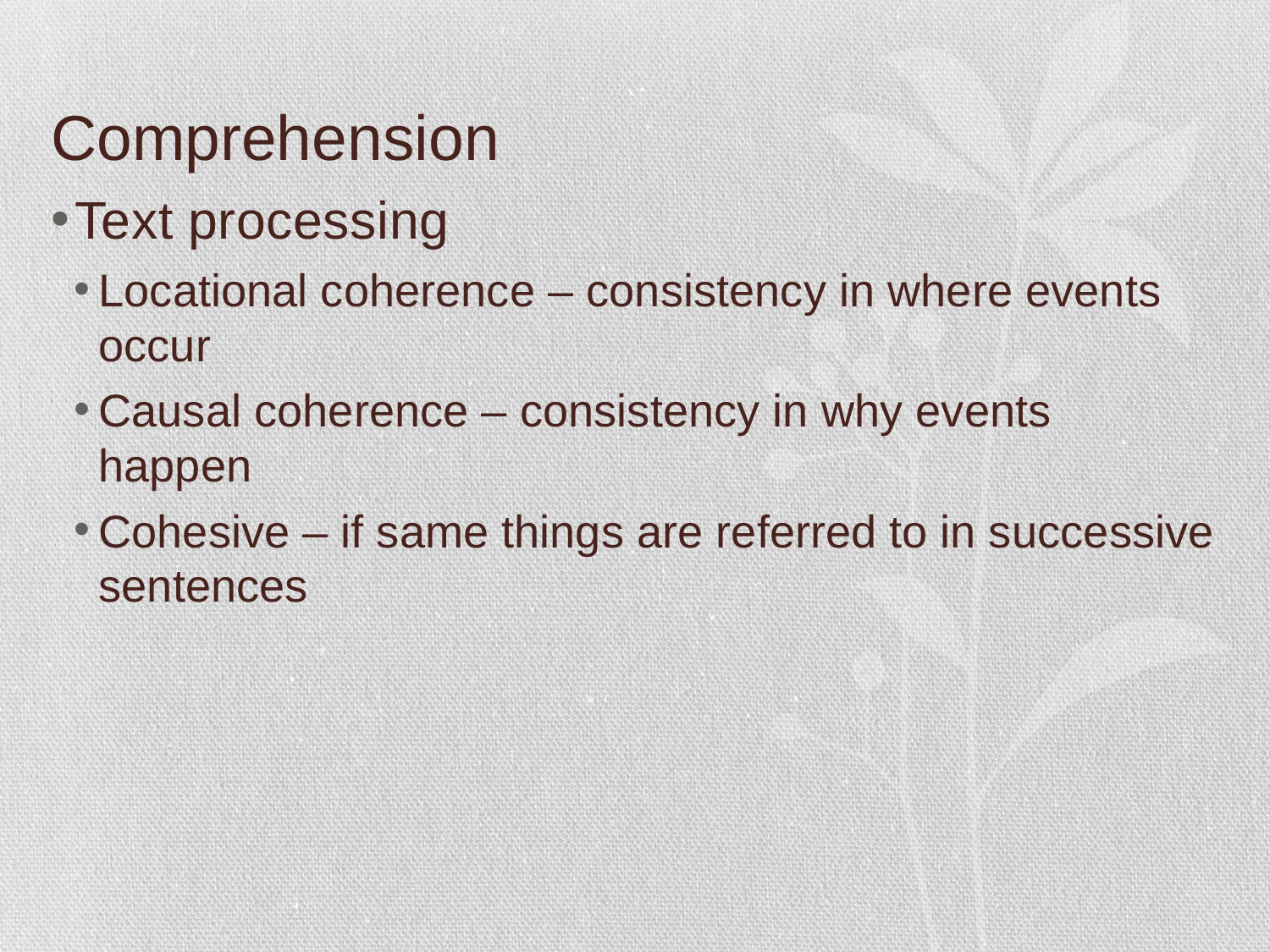

# Comprehension
Text processing
Locational coherence – consistency in where events occur
Causal coherence – consistency in why events happen
Cohesive – if same things are referred to in successive sentences